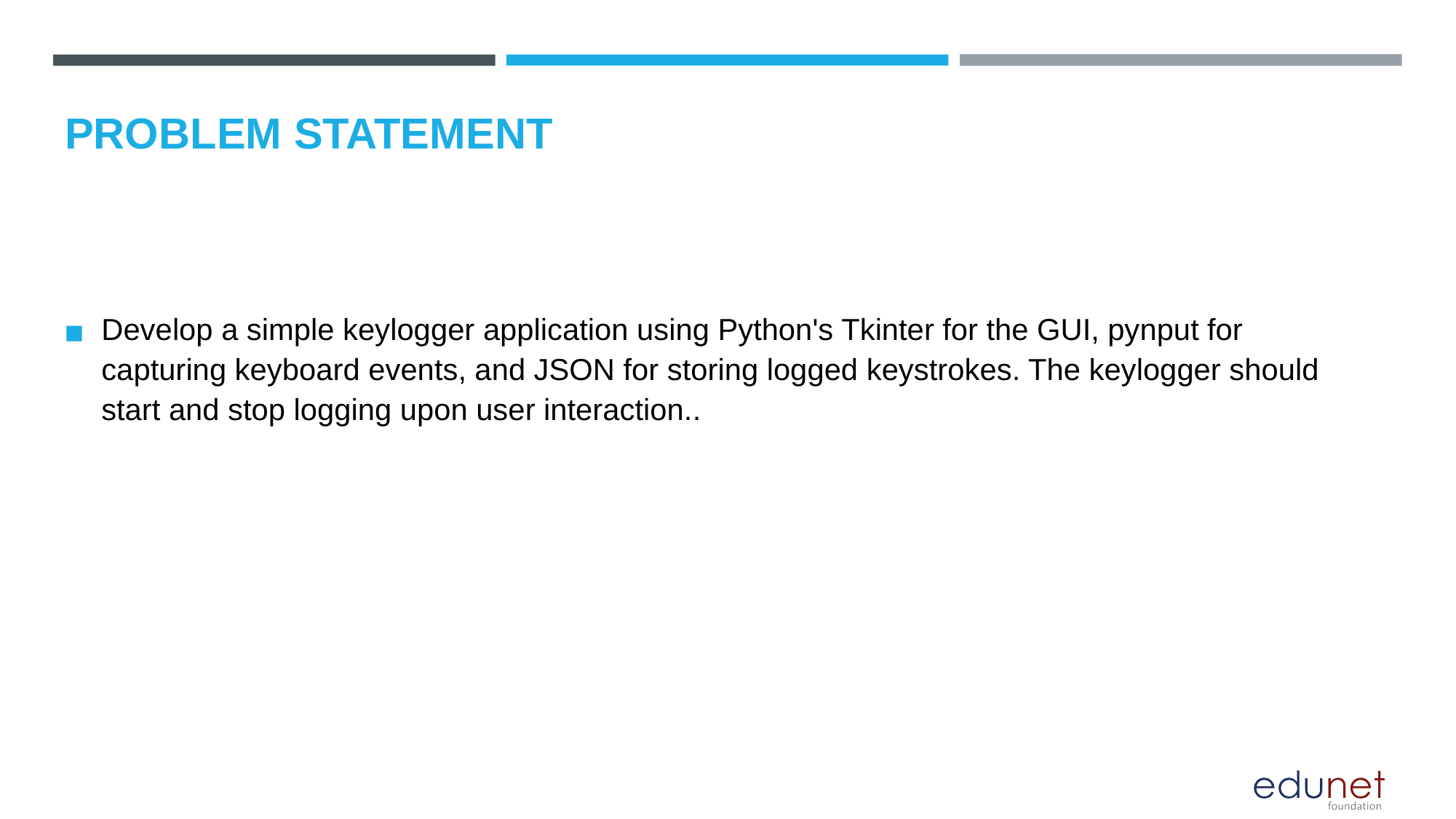

# PROBLEM STATEMENT
Develop a simple keylogger application using Python's Tkinter for the GUI, pynput for capturing keyboard events, and JSON for storing logged keystrokes. The keylogger should start and stop logging upon user interaction..